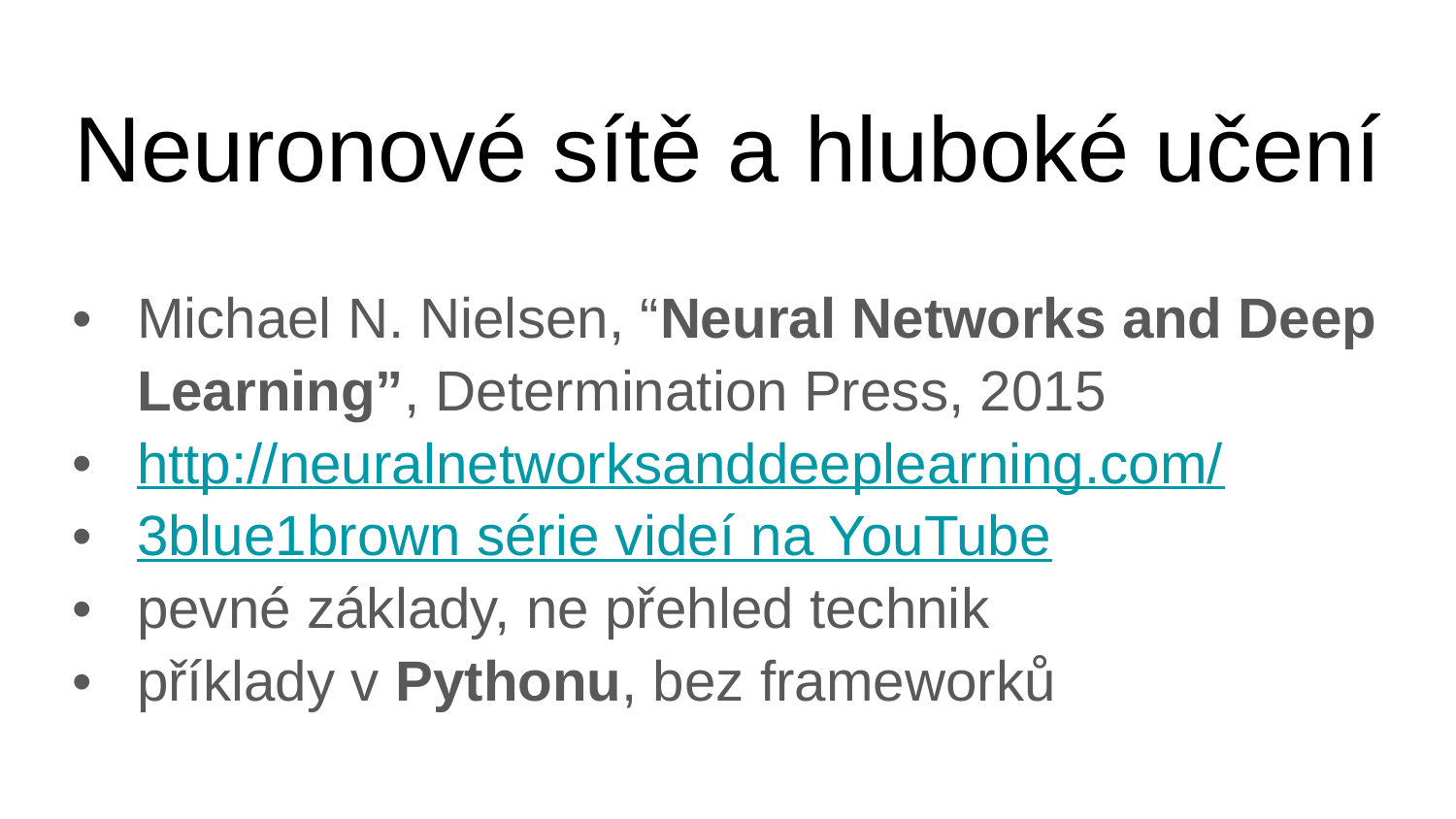

# Neuronové sítě a hluboké učení
Michael N. Nielsen, “Neural Networks and Deep Learning”, Determination Press, 2015
http://neuralnetworksanddeeplearning.com/
3blue1brown série videí na YouTube
pevné základy, ne přehled technik
příklady v Pythonu, bez frameworků